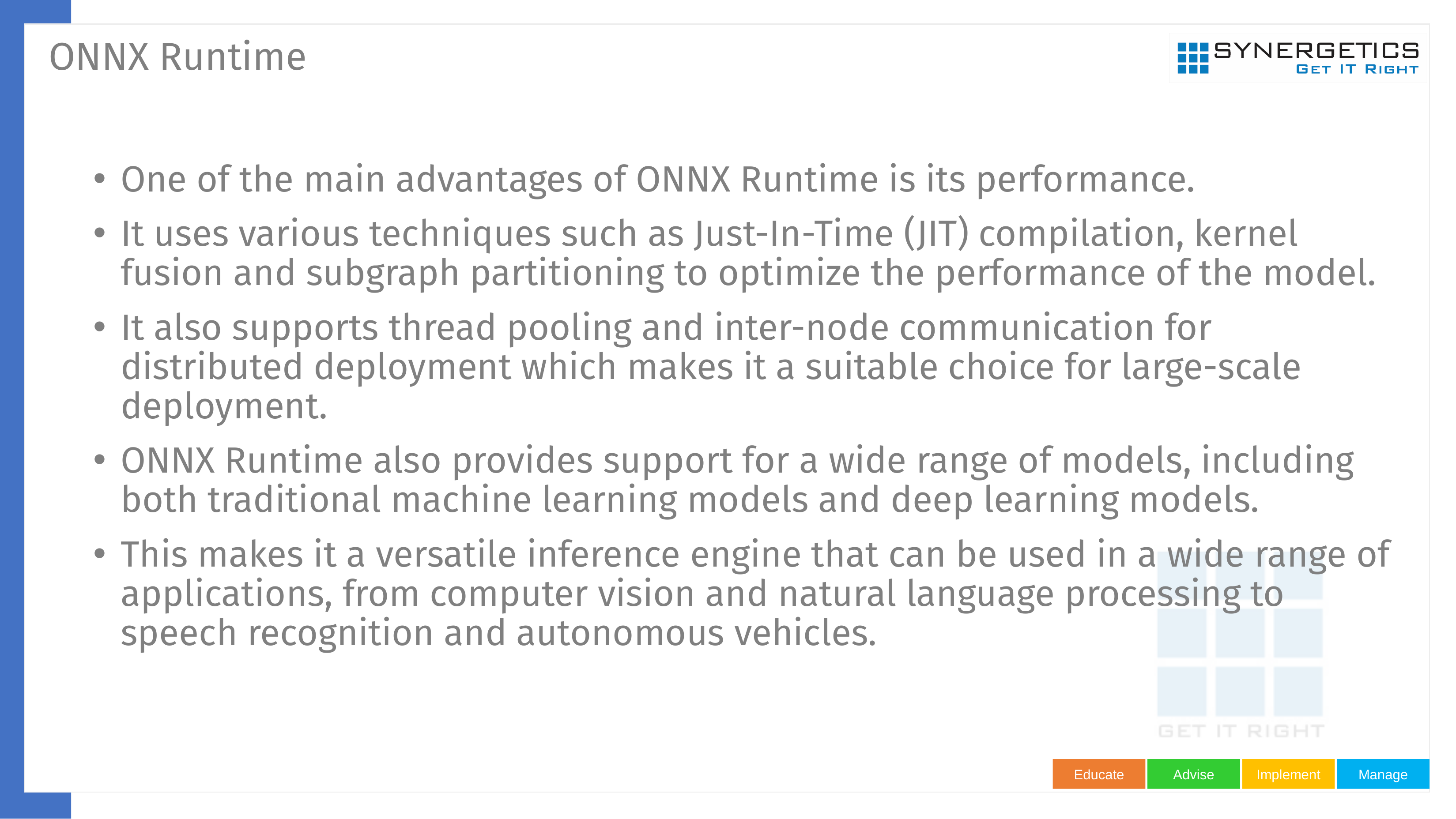

# ONNX Runtime
One of the main advantages of ONNX Runtime is its performance.
It uses various techniques such as Just-In-Time (JIT) compilation, kernel fusion and subgraph partitioning to optimize the performance of the model.
It also supports thread pooling and inter-node communication for distributed deployment which makes it a suitable choice for large-scale deployment.
ONNX Runtime also provides support for a wide range of models, including both traditional machine learning models and deep learning models.
This makes it a versatile inference engine that can be used in a wide range of applications, from computer vision and natural language processing to speech recognition and autonomous vehicles.